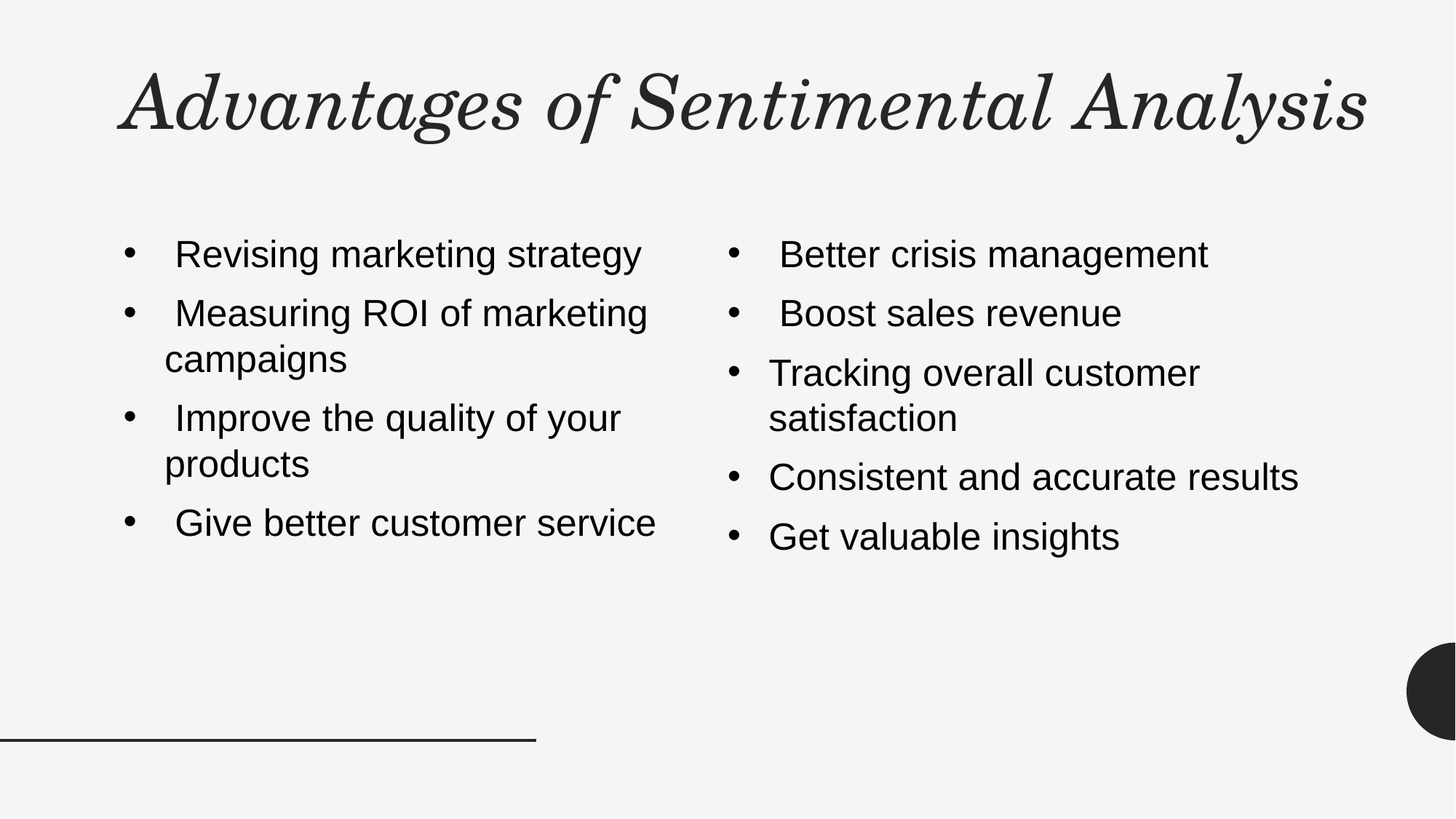

Advantages of Sentimental Analysis
 Revising marketing strategy
 Measuring ROI of marketing campaigns
 Improve the quality of your products
 Give better customer service

 Better crisis management
 Boost sales revenue
Tracking overall customer satisfaction
Consistent and accurate results
Get valuable insights